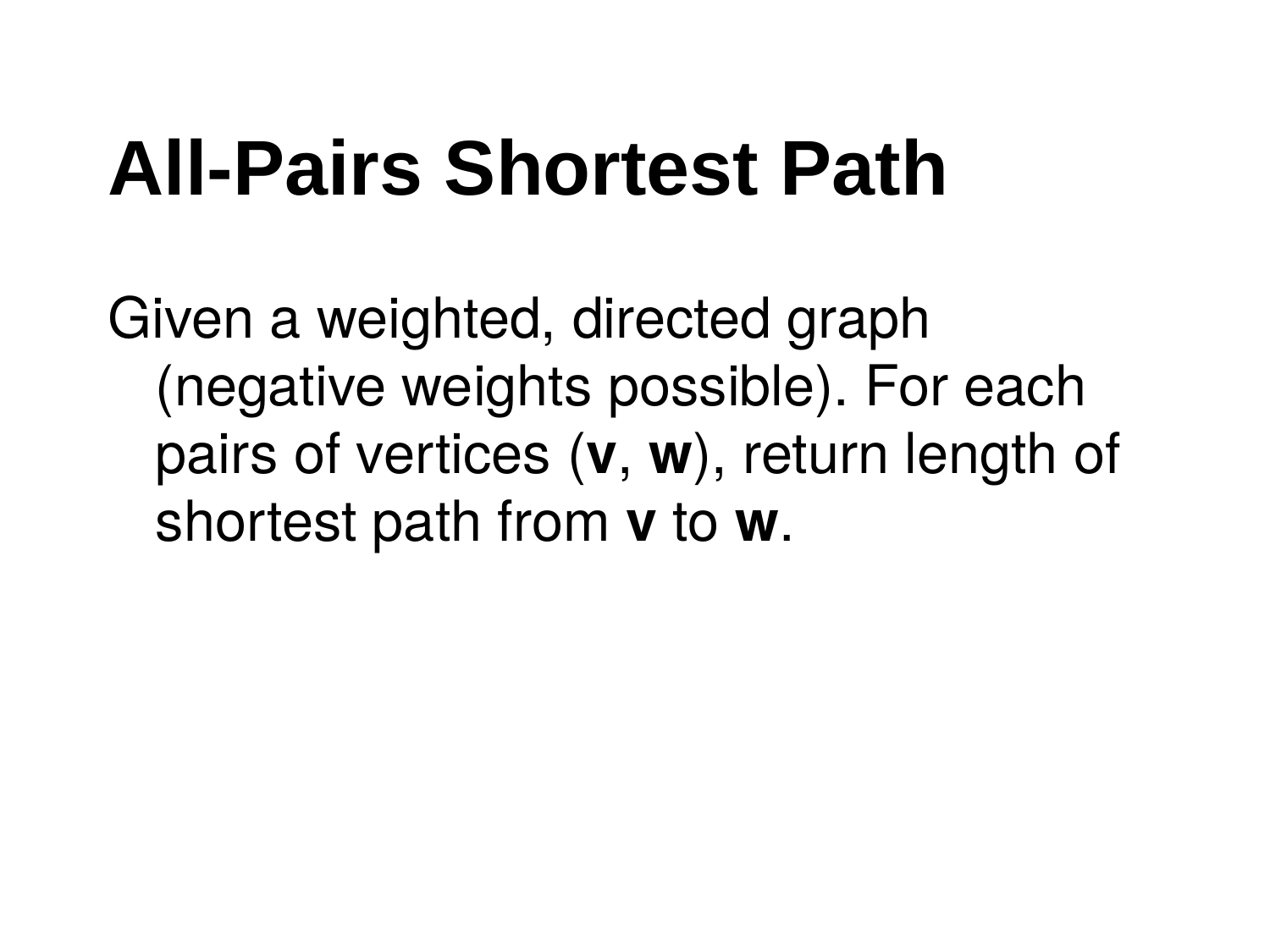

# All-Pairs Shortest Path
Given a weighted, directed graph (negative weights possible). For each pairs of vertices (v, w), return length of shortest path from v to w.